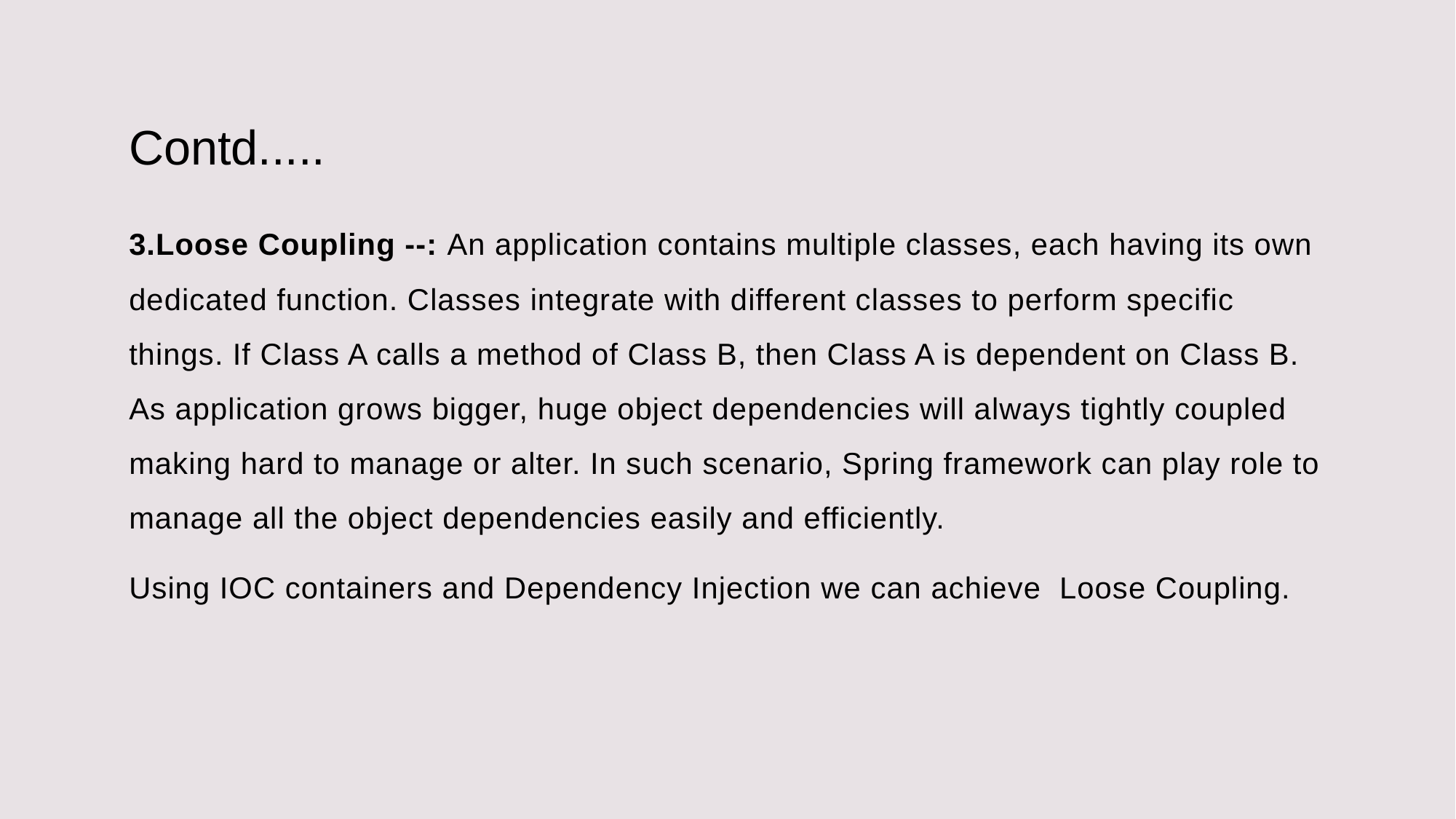

# Contd.....
3.Loose Coupling --: An application contains multiple classes, each having its own dedicated function. Classes integrate with different classes to perform specific things. If Class A calls a method of Class B, then Class A is dependent on Class B. As application grows bigger, huge object dependencies will always tightly coupled making hard to manage or alter. In such scenario, Spring framework can play role to manage all the object dependencies easily and efficiently.
Using IOC containers and Dependency Injection we can achieve  Loose Coupling.